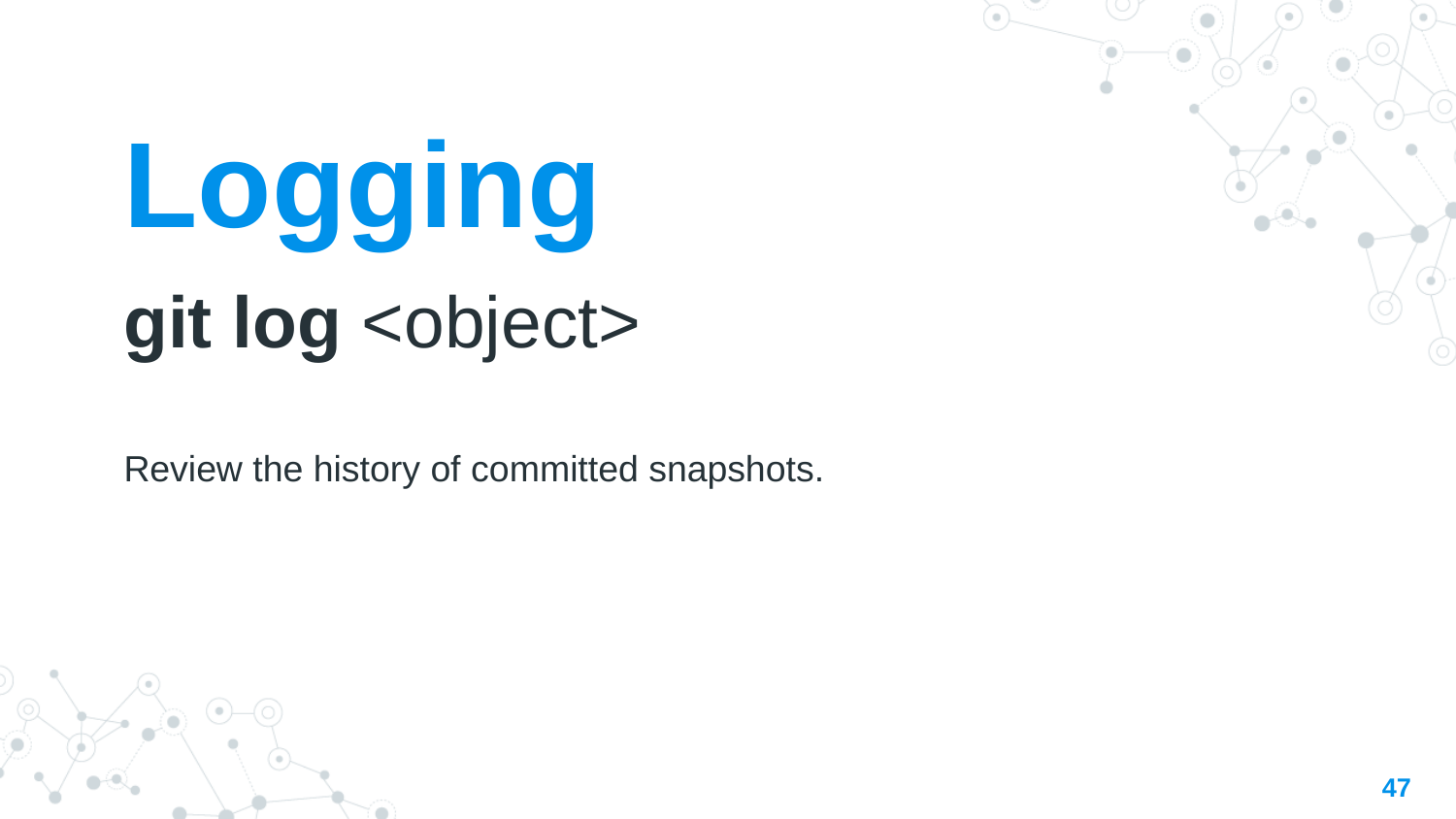

Logging
git log <object>
Review the history of committed snapshots.
47